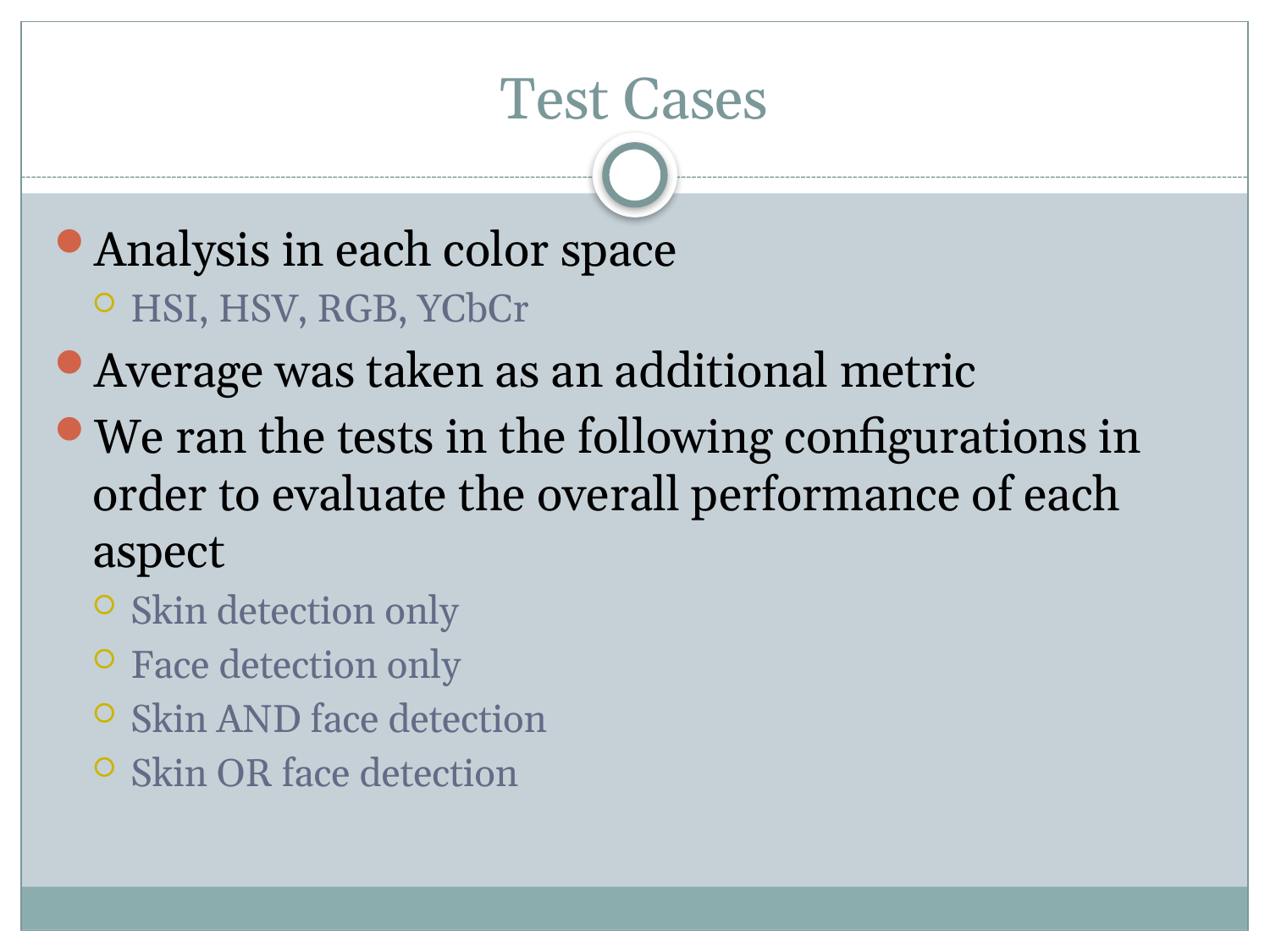

# Test Cases
Analysis in each color space
HSI, HSV, RGB, YCbCr
Average was taken as an additional metric
We ran the tests in the following configurations in order to evaluate the overall performance of each aspect
Skin detection only
Face detection only
Skin AND face detection
Skin OR face detection